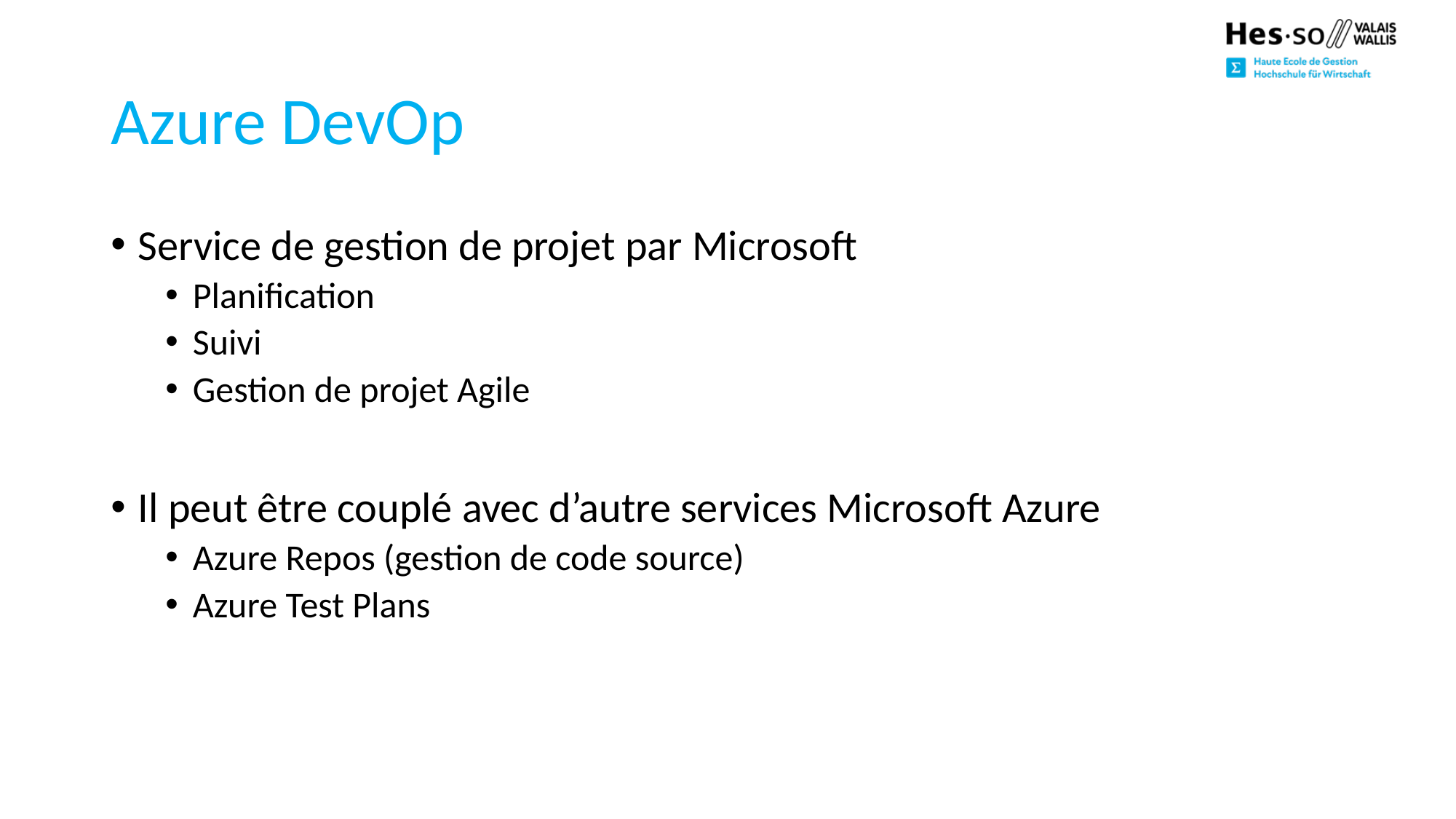

# Azure DevOp
Service de gestion de projet par Microsoft
Planification
Suivi
Gestion de projet Agile

Il peut être couplé avec d’autre services Microsoft Azure
Azure Repos (gestion de code source)
Azure Test Plans